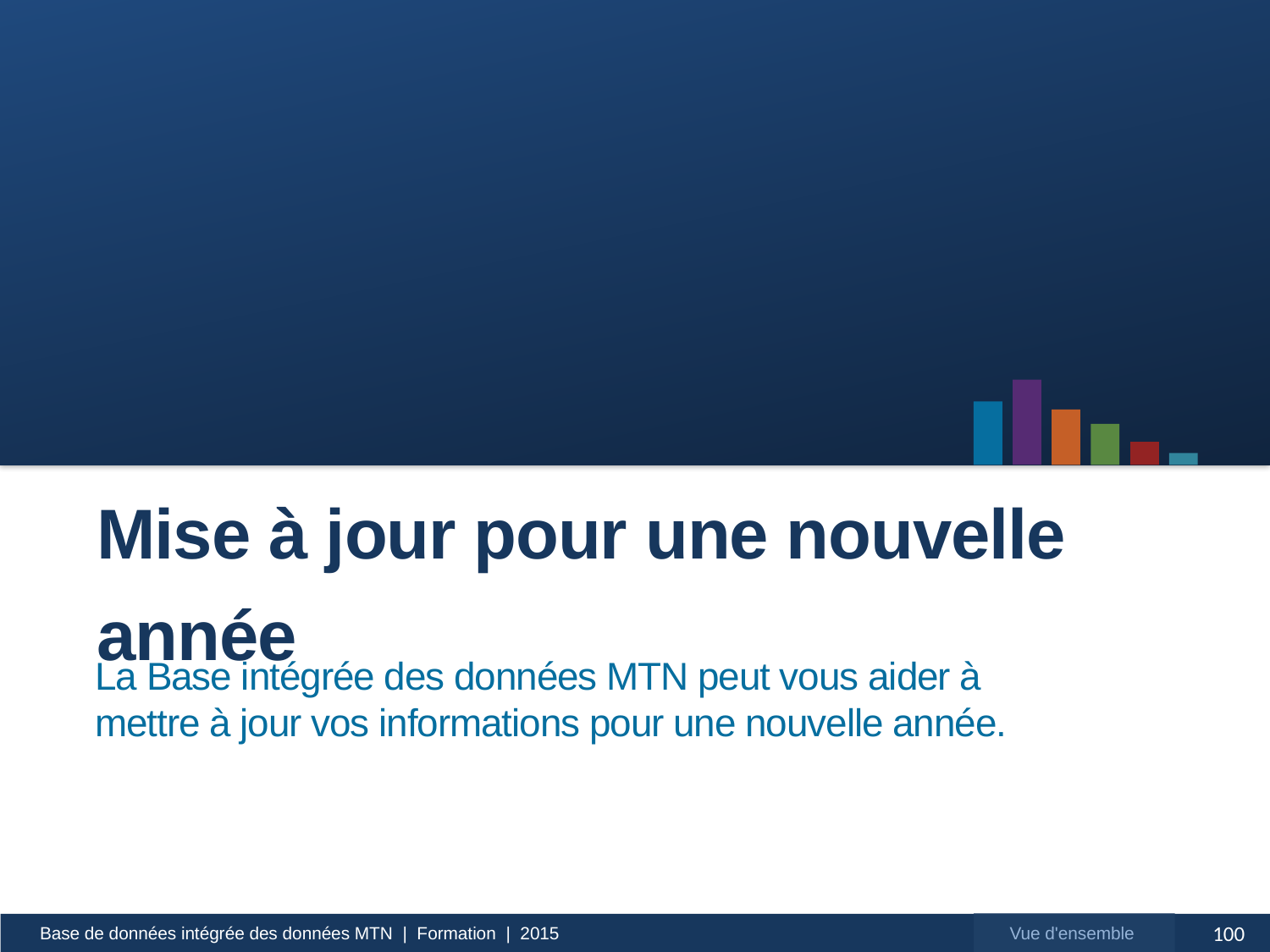

# Mise à jour pour une nouvelle année
La Base intégrée des données MTN peut vous aider à mettre à jour vos informations pour une nouvelle année.